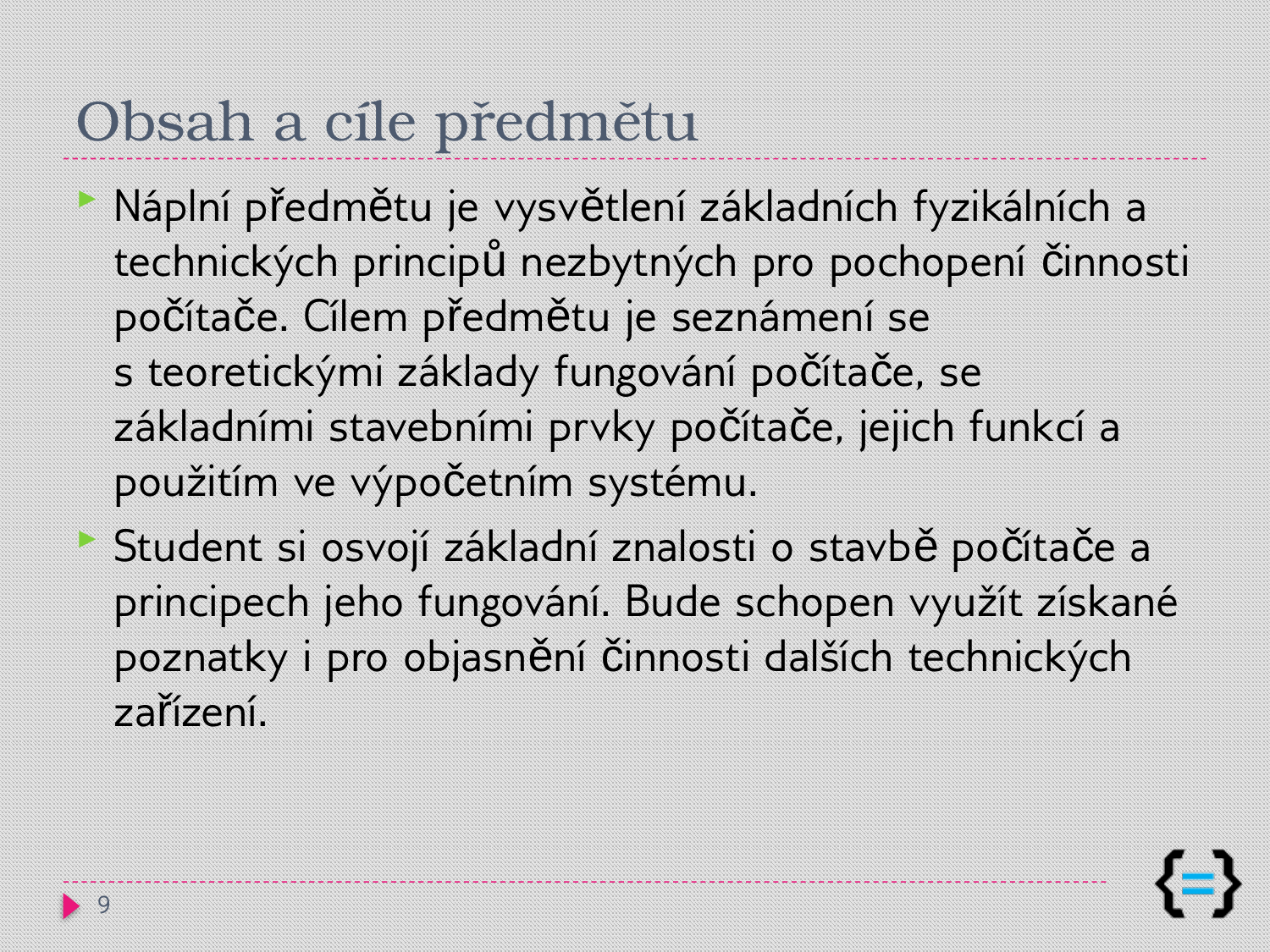

# Obsah a cíle předmětu
Náplní předmětu je vysvětlení základních fyzikálních a technických principů nezbytných pro pochopení činnosti počítače. Cílem předmětu je seznámení se s teoretickými základy fungování počítače, se základními stavebními prvky počítače, jejich funkcí a použitím ve výpočetním systému.
Student si osvojí základní znalosti o stavbě počítače a principech jeho fungování. Bude schopen využít získané poznatky i pro objasnění činnosti dalších technických zařízení.
9